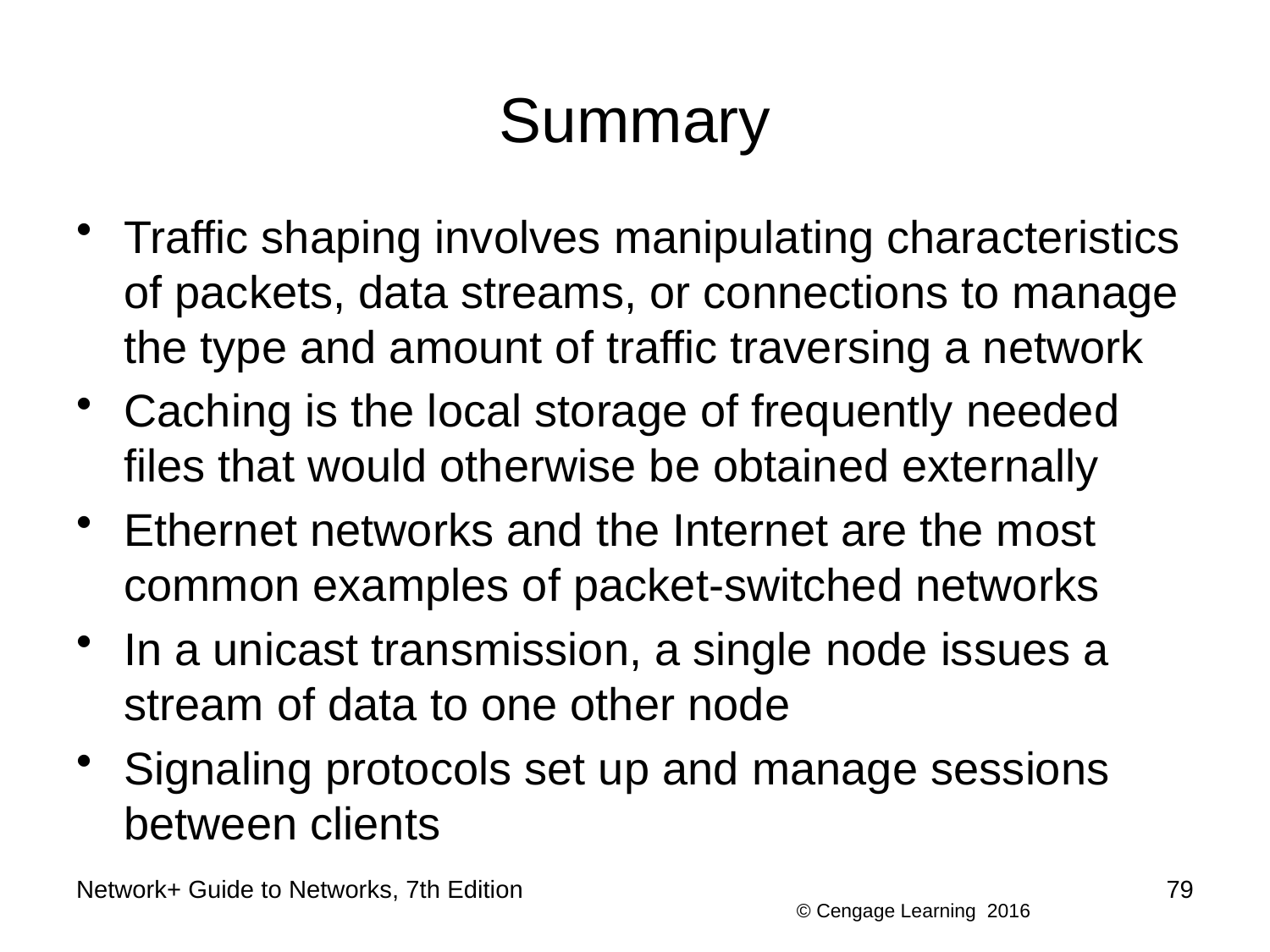

# Summary
Traffic shaping involves manipulating characteristics of packets, data streams, or connections to manage the type and amount of traffic traversing a network
Caching is the local storage of frequently needed files that would otherwise be obtained externally
Ethernet networks and the Internet are the most common examples of packet-switched networks
In a unicast transmission, a single node issues a stream of data to one other node
Signaling protocols set up and manage sessions between clients

Network+ Guide to Networks, 7th Edition
79